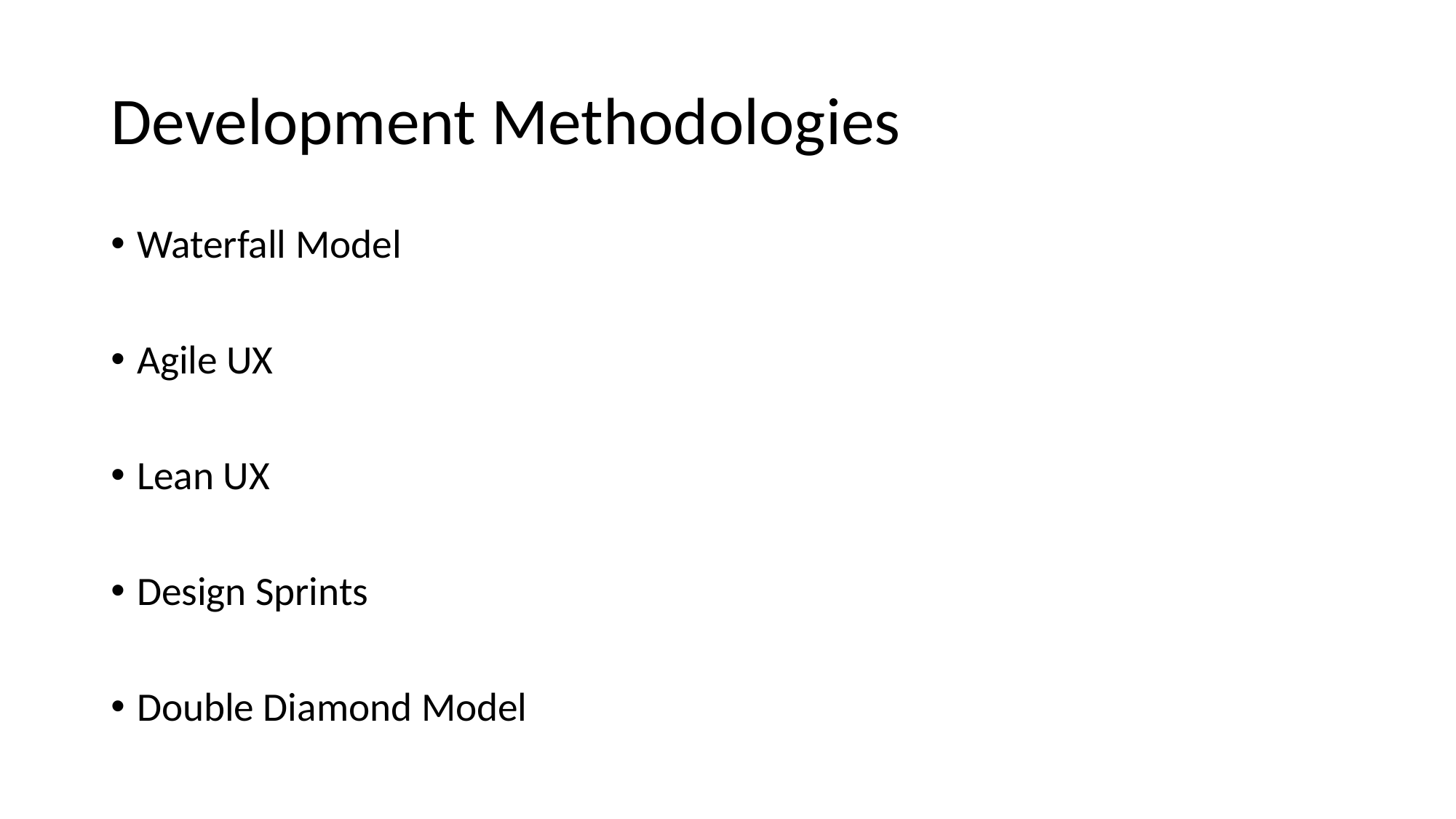

# Development Methodologies
Waterfall Model

Agile UX

Lean UX

Design Sprints

Double Diamond Model